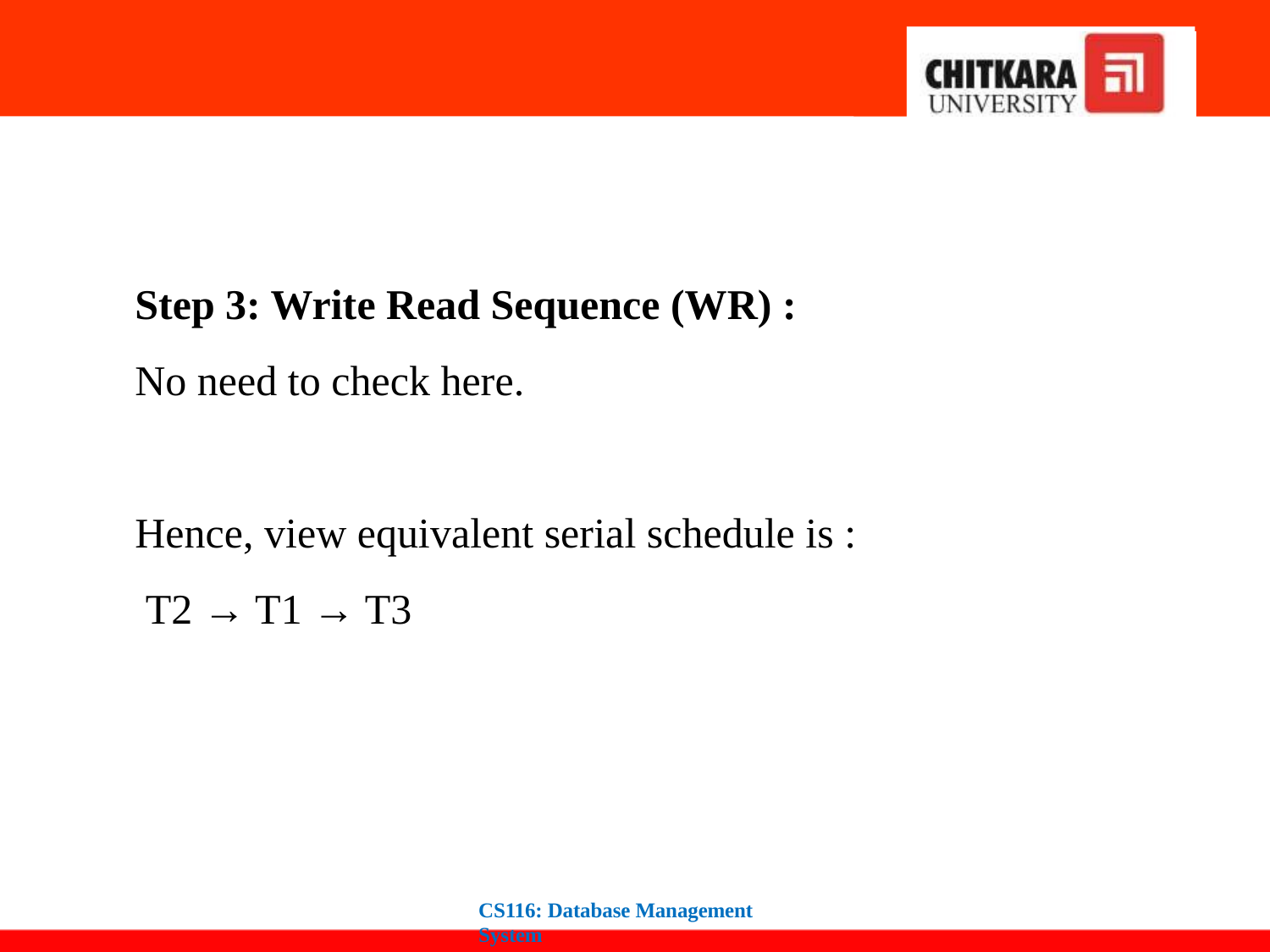

﻿
Step 3: Write Read Sequence (WR) :
No need to check here.

Hence, view equivalent serial schedule is :
 T2 → T1 → T3
CS116: Database Management System